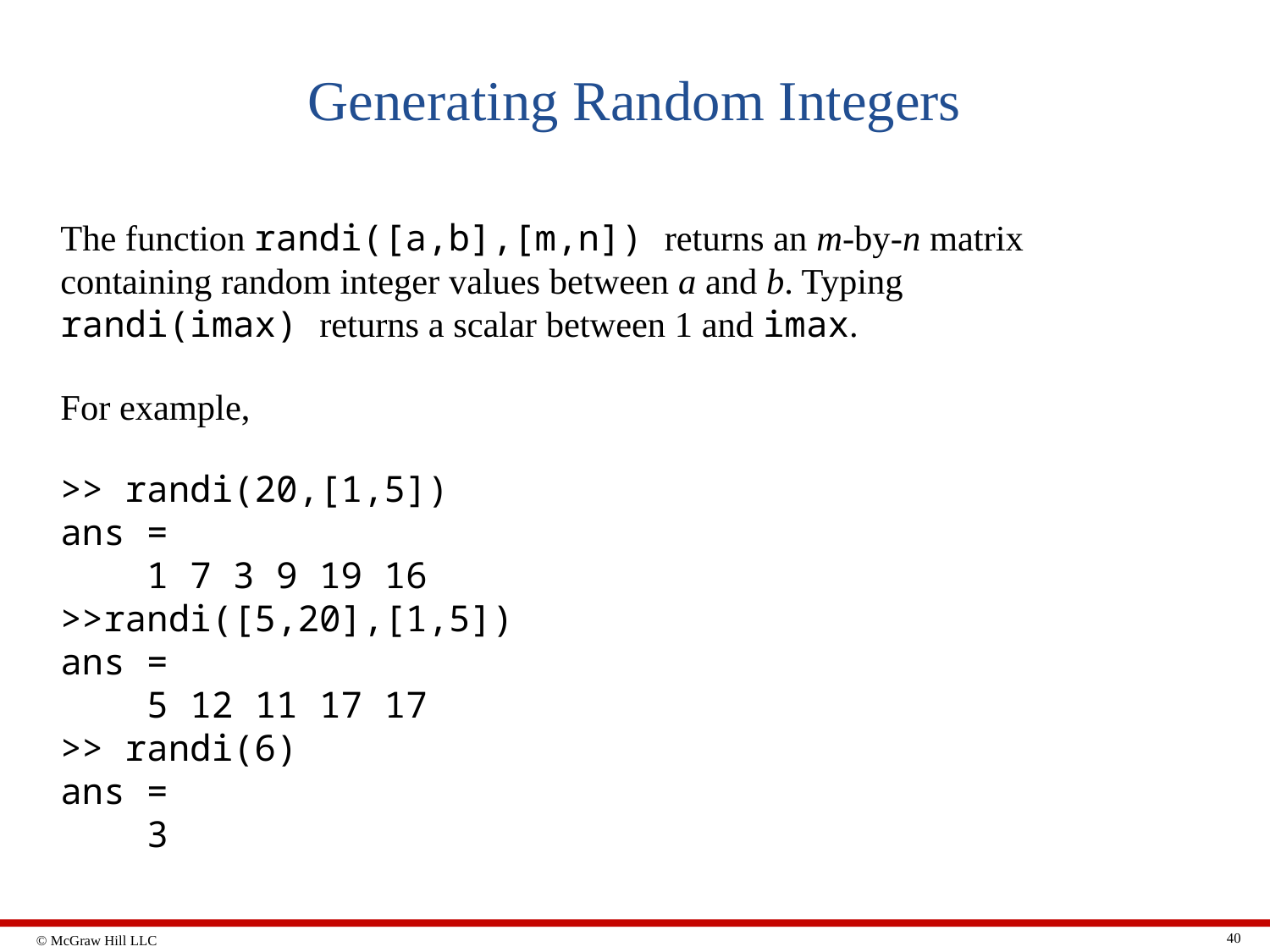

# Generating Random Integers
The function randi([a,b],[m,n]) returns an m-by-n matrix containing random integer values between a and b. Typing randi(imax) returns a scalar between 1 and imax.
For example,
>> randi(20,[1,5])
ans =
    1 7 3 9 19 16
>>randi([5,20],[1,5])
ans =
    5 12 11 17 17
>> randi(6)
ans =
    3
40